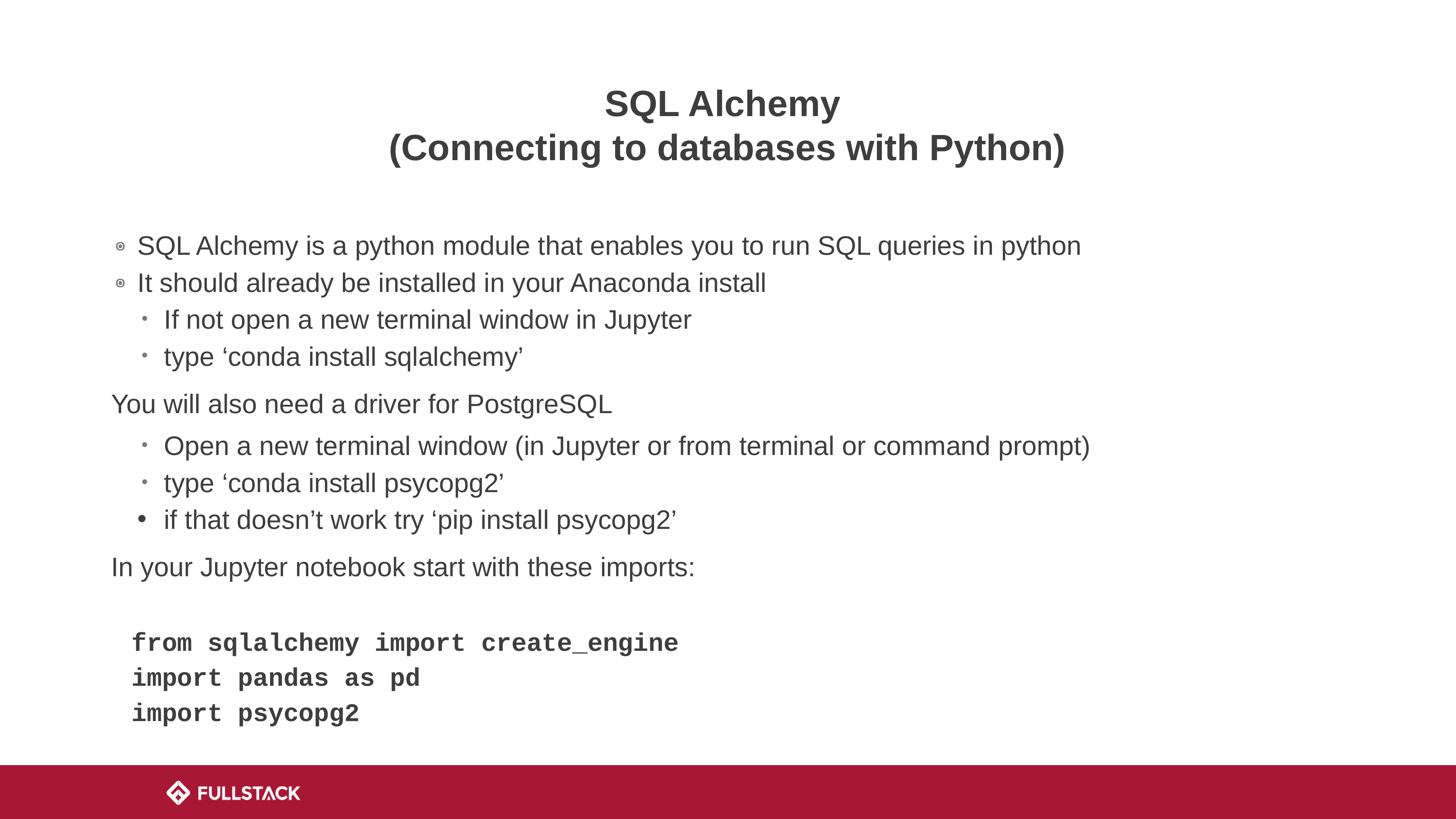

# SQL Alchemy
(Connecting to databases with Python)
SQL Alchemy is a python module that enables you to run SQL queries in python
It should already be installed in your Anaconda install
If not open a new terminal window in Jupyter
type ‘conda install sqlalchemy’
You will also need a driver for PostgreSQL
Open a new terminal window (in Jupyter or from terminal or command prompt)
type ‘conda install psycopg2’
if that doesn’t work try ‘pip install psycopg2’
In your Jupyter notebook start with these imports:

from sqlalchemy import create_engine
import pandas as pd
import psycopg2